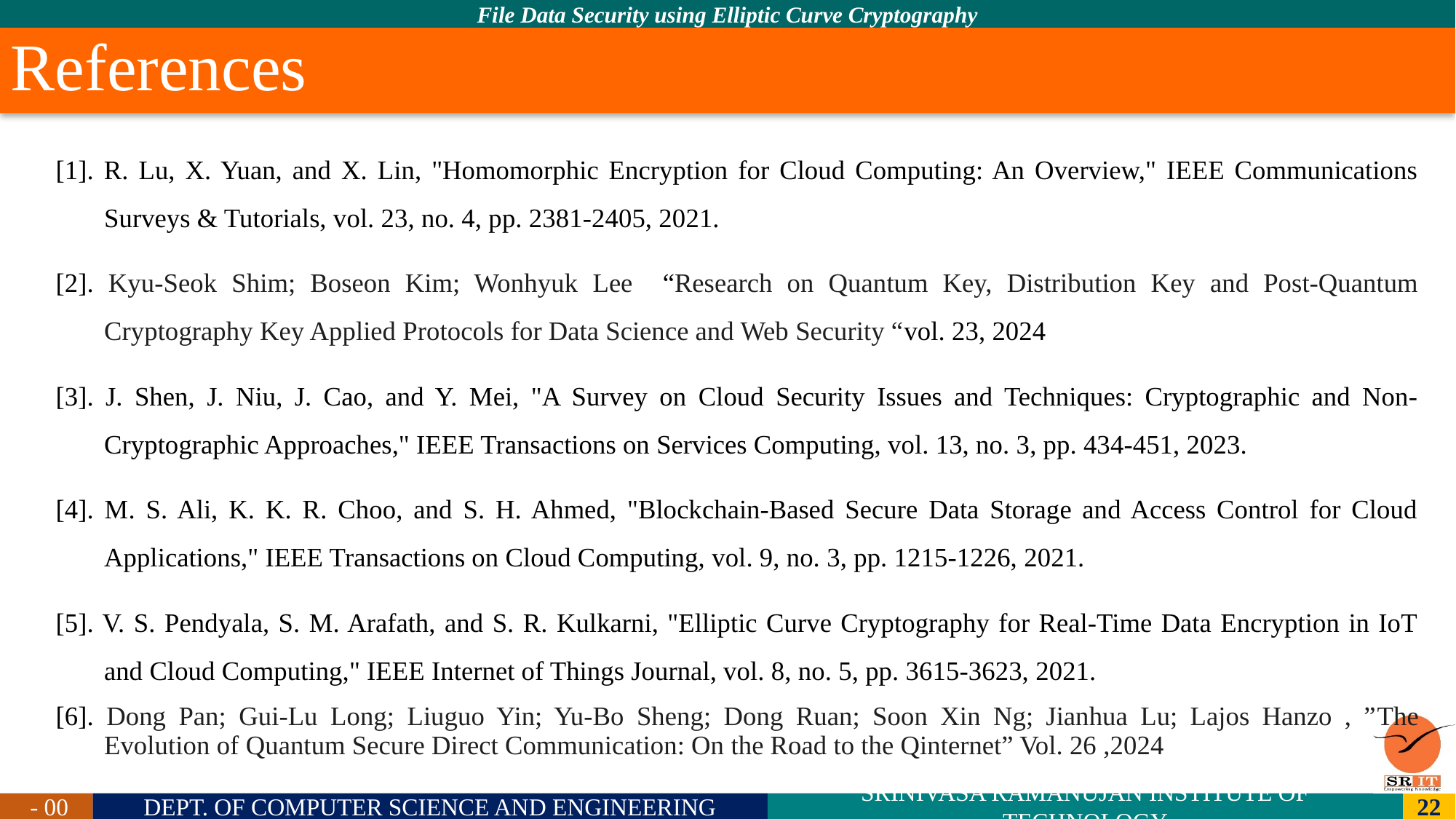

# References
[1]. R. Lu, X. Yuan, and X. Lin, "Homomorphic Encryption for Cloud Computing: An Overview," IEEE Communications Surveys & Tutorials, vol. 23, no. 4, pp. 2381-2405, 2021.
[2]. Kyu-Seok Shim; Boseon Kim; Wonhyuk Lee  “Research on Quantum Key, Distribution Key and Post-Quantum Cryptography Key Applied Protocols for Data Science and Web Security “vol. 23, 2024
[3]. J. Shen, J. Niu, J. Cao, and Y. Mei, "A Survey on Cloud Security Issues and Techniques: Cryptographic and Non-Cryptographic Approaches," IEEE Transactions on Services Computing, vol. 13, no. 3, pp. 434-451, 2023.
[4]. M. S. Ali, K. K. R. Choo, and S. H. Ahmed, "Blockchain-Based Secure Data Storage and Access Control for Cloud Applications," IEEE Transactions on Cloud Computing, vol. 9, no. 3, pp. 1215-1226, 2021.
[5]. V. S. Pendyala, S. M. Arafath, and S. R. Kulkarni, "Elliptic Curve Cryptography for Real-Time Data Encryption in IoT and Cloud Computing," IEEE Internet of Things Journal, vol. 8, no. 5, pp. 3615-3623, 2021.
[6]. Dong Pan; Gui-Lu Long; Liuguo Yin; Yu-Bo Sheng; Dong Ruan; Soon Xin Ng; Jianhua Lu; Lajos Hanzo , ”The Evolution of Quantum Secure Direct Communication: On the Road to the Qinternet” Vol. 26 ,2024